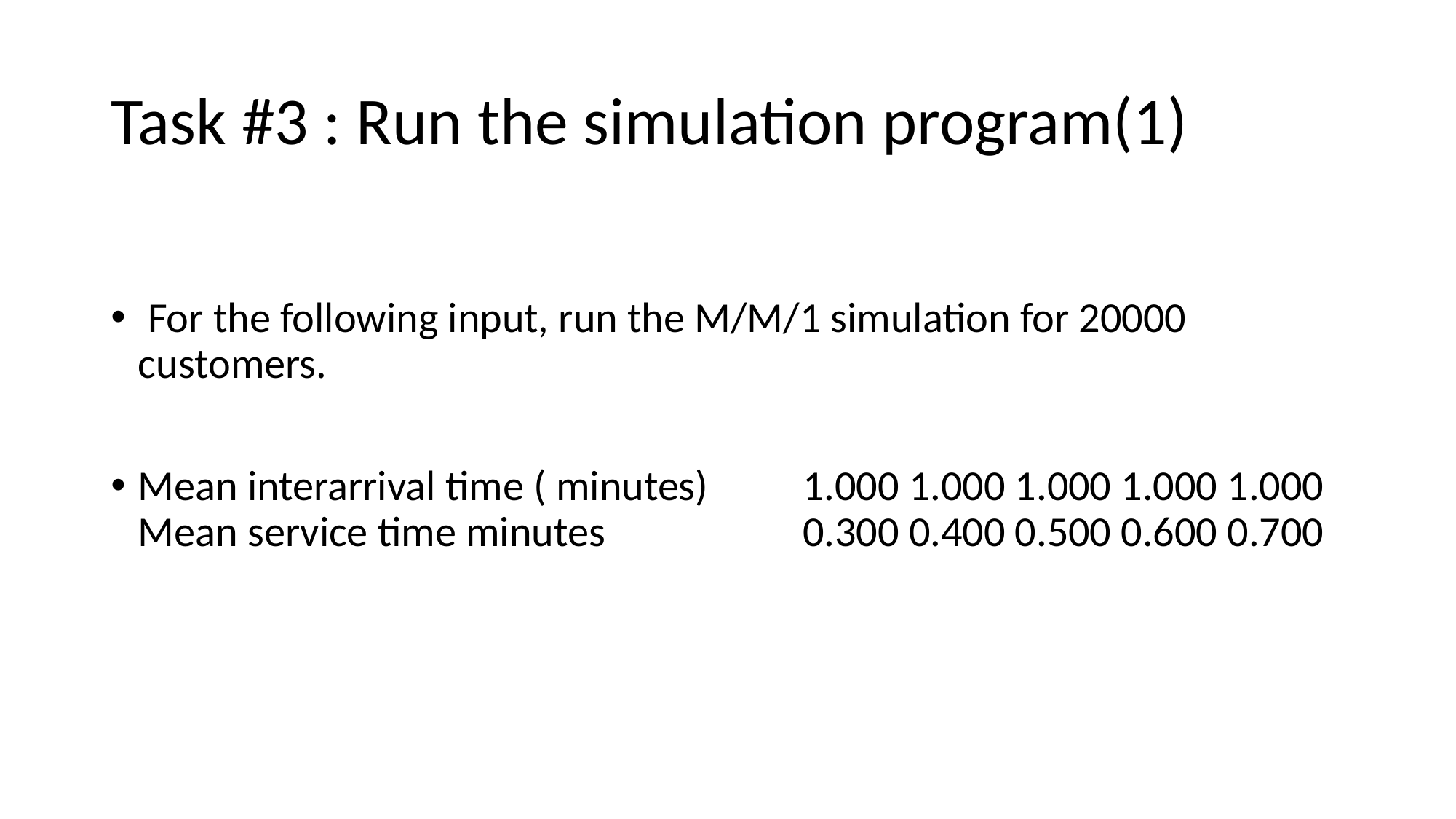

# Task #3 : Run the simulation program(1)
 For the following input, run the M/M/1 simulation for 20000 customers.

Mean interarrival time ( minutes)	 1.000 1.000 1.000 1.000 1.000 Mean service time minutes		 0.300 0.400 0.500 0.600 0.700